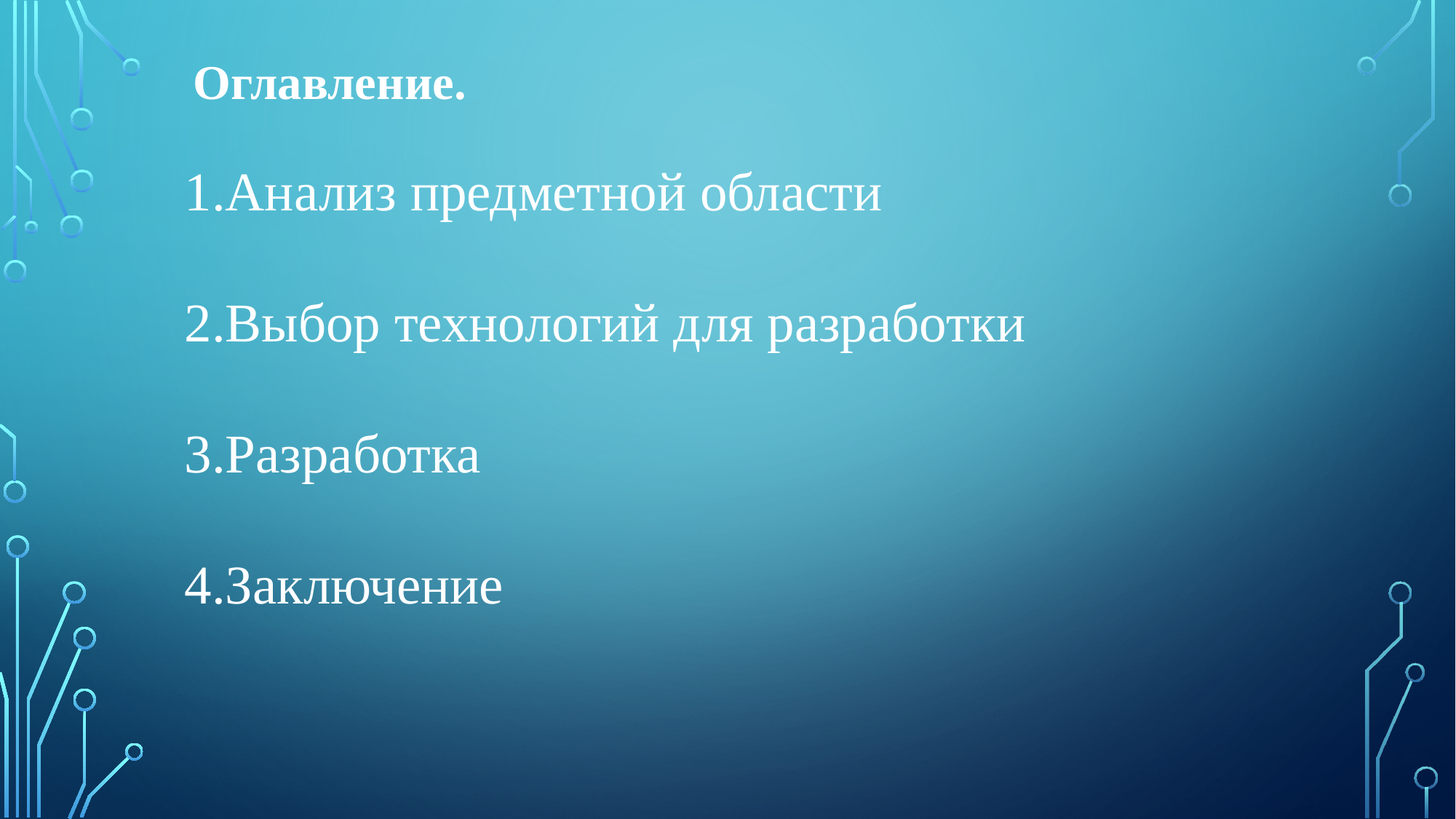

Оглавление.
Анализ предметной области

Выбор технологий для разработки

Разработка

Заключение